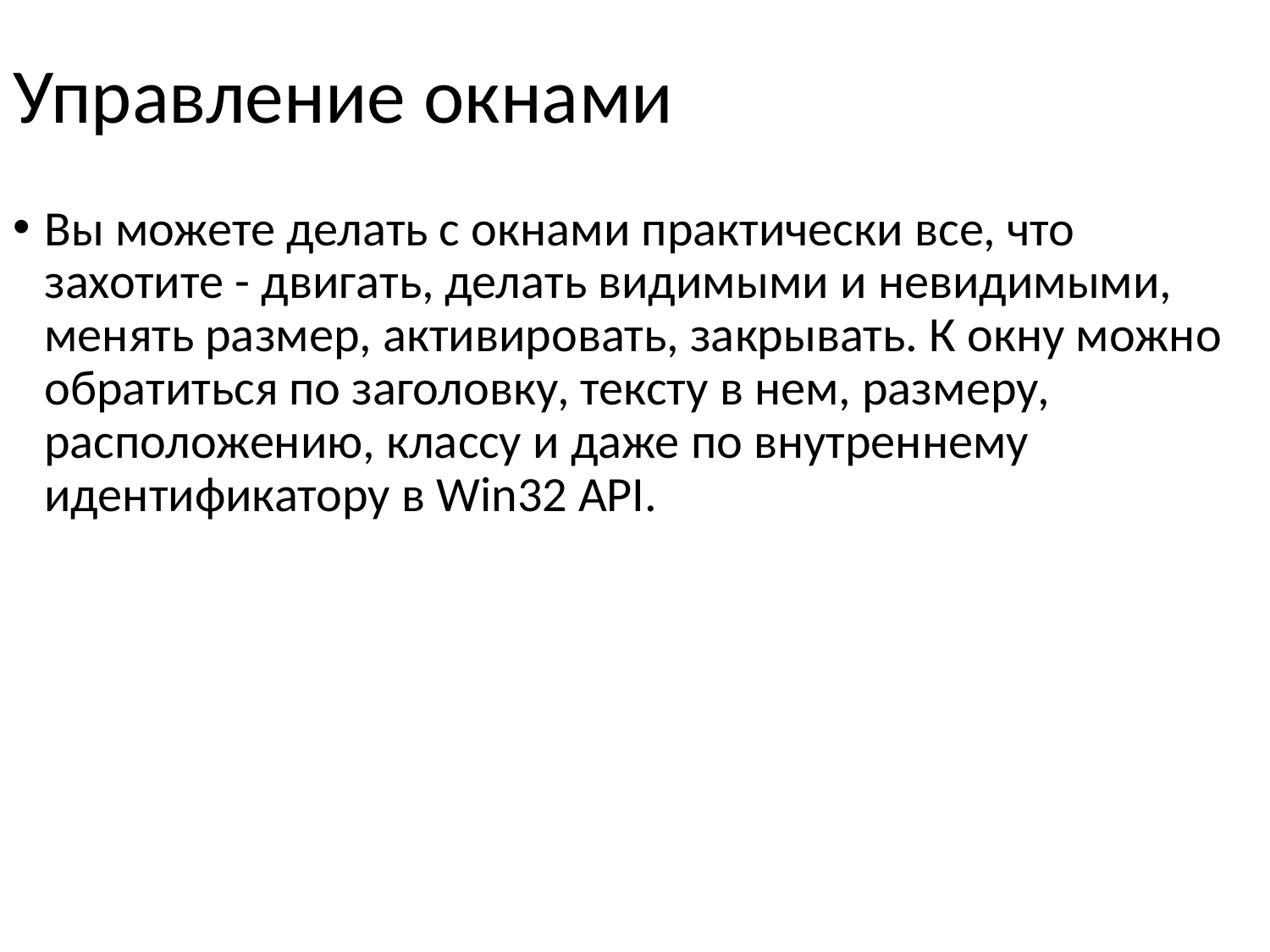

# Управление окнами
Вы можете делать с окнами практически все, что захотите - двигать, делать видимыми и невидимыми, менять размер, активировать, закрывать. К окну можно обратиться по заголовку, тексту в нем, размеру, расположению, классу и даже по внутреннему идентификатору в Win32 API.